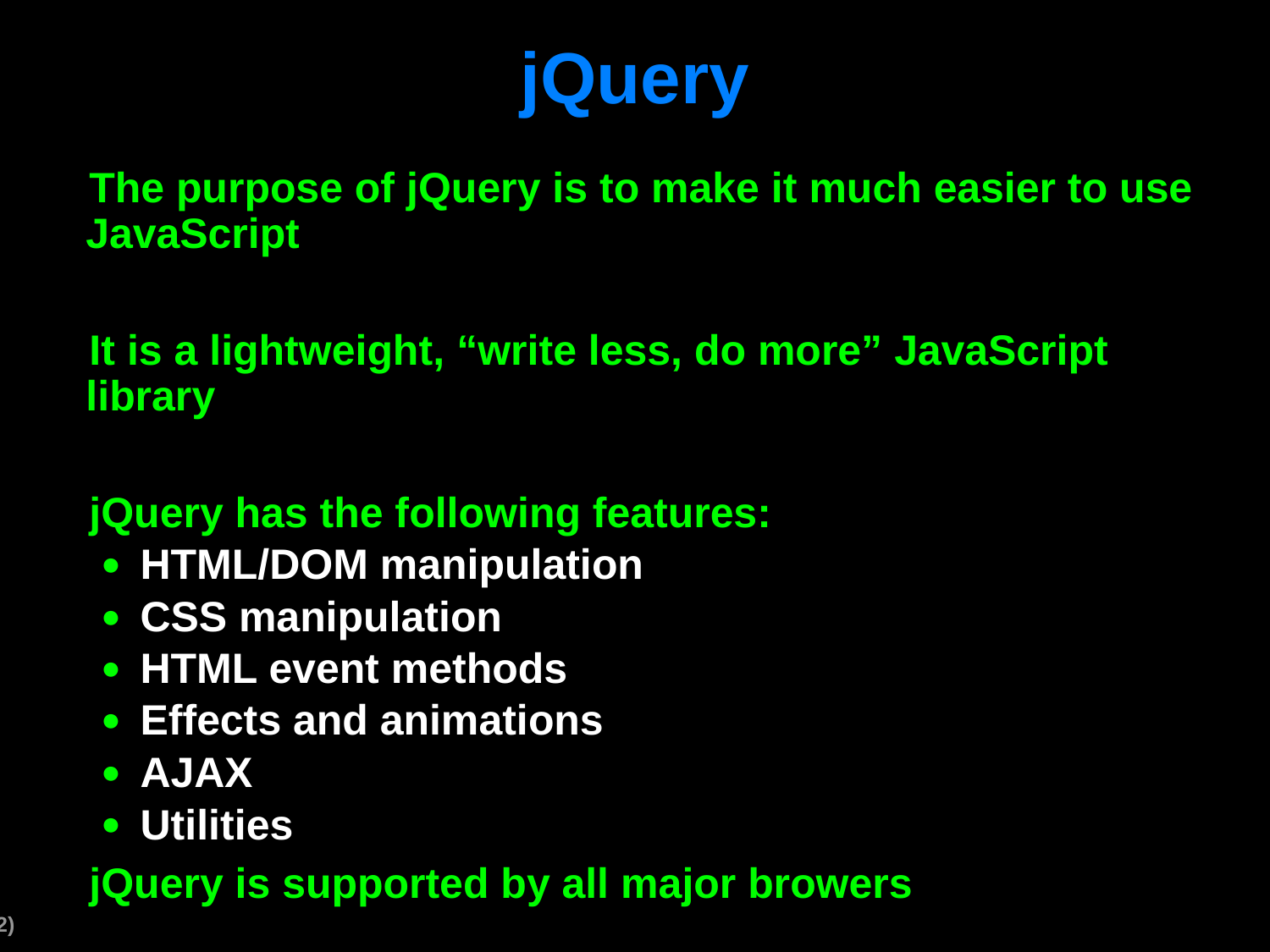

# jQuery
The purpose of jQuery is to make it much easier to use JavaScript

It is a lightweight, “write less, do more” JavaScript library

jQuery has the following features:
HTML/DOM manipulation
CSS manipulation
HTML event methods
Effects and animations
AJAX
Utilities
jQuery is supported by all major browers